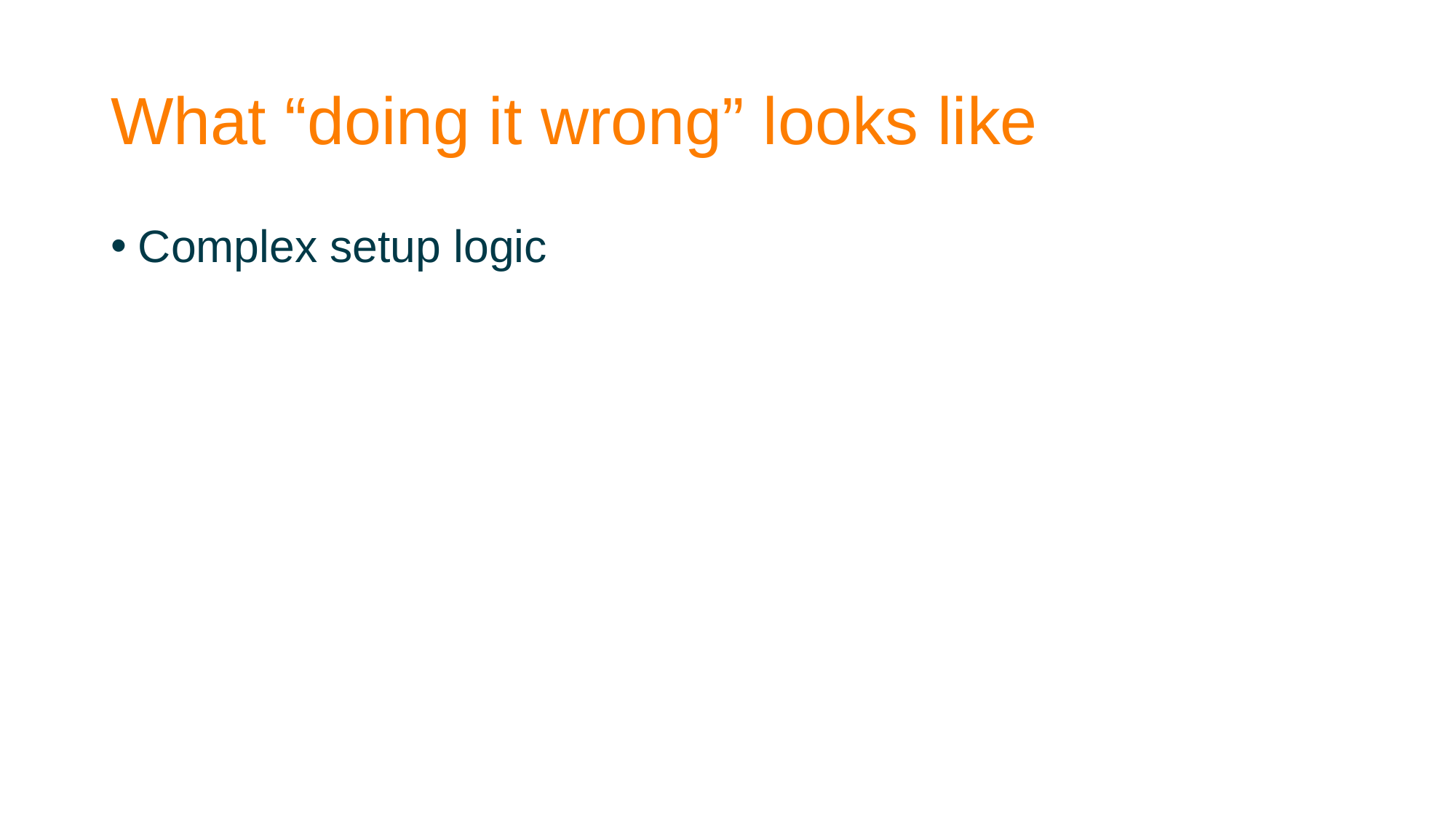

# What “doing it wrong” looks like
Complex setup logic